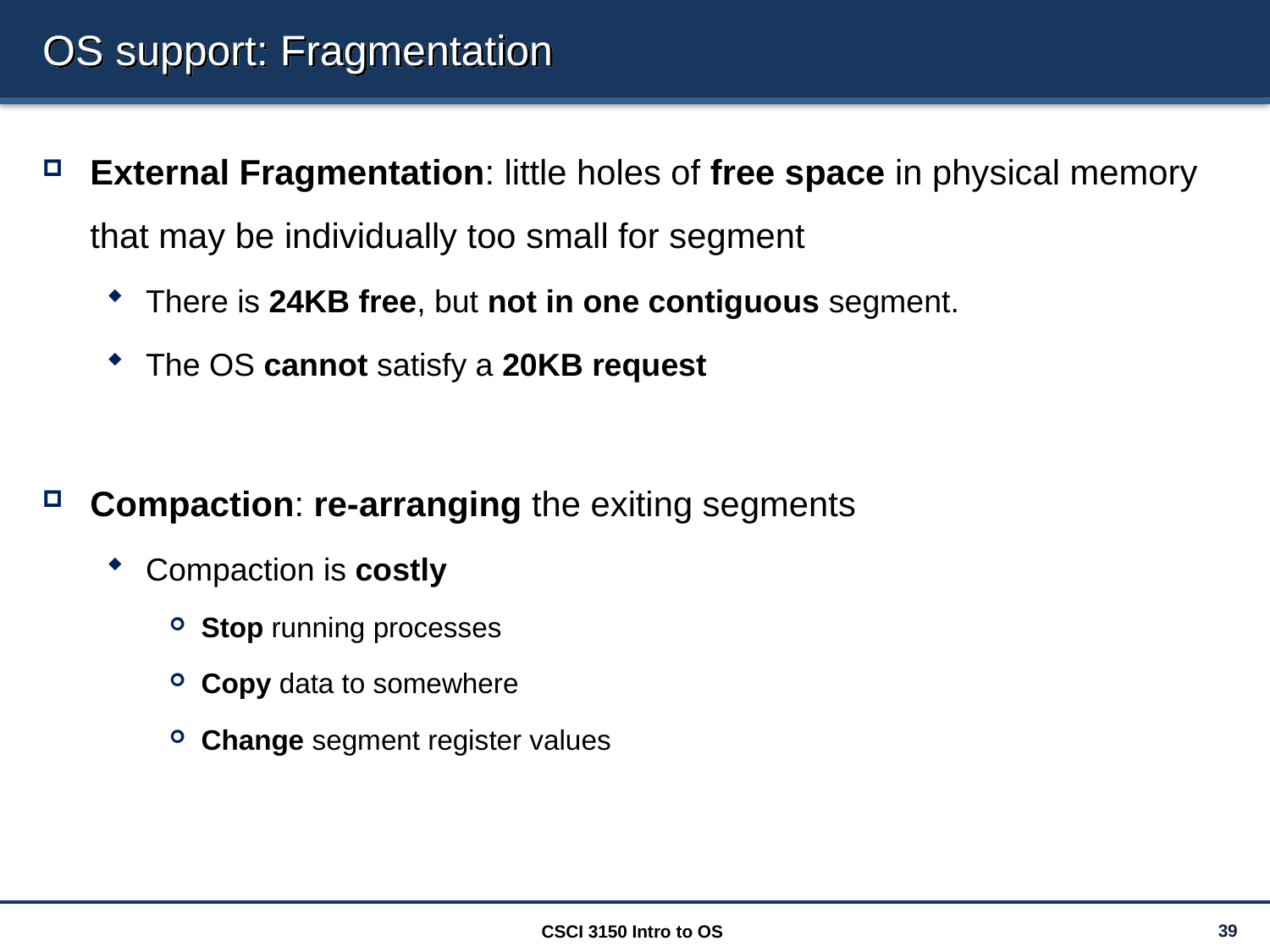

# OS support: Fragmentation
External Fragmentation: little holes of free space in physical memory that may be individually too small for segment
There is 24KB free, but not in one contiguous segment.
The OS cannot satisfy a 20KB request

Compaction: re-arranging the exiting segments
Compaction is costly
Stop running processes
Copy data to somewhere
Change segment register values

CSCI 3150 Intro to OS
39